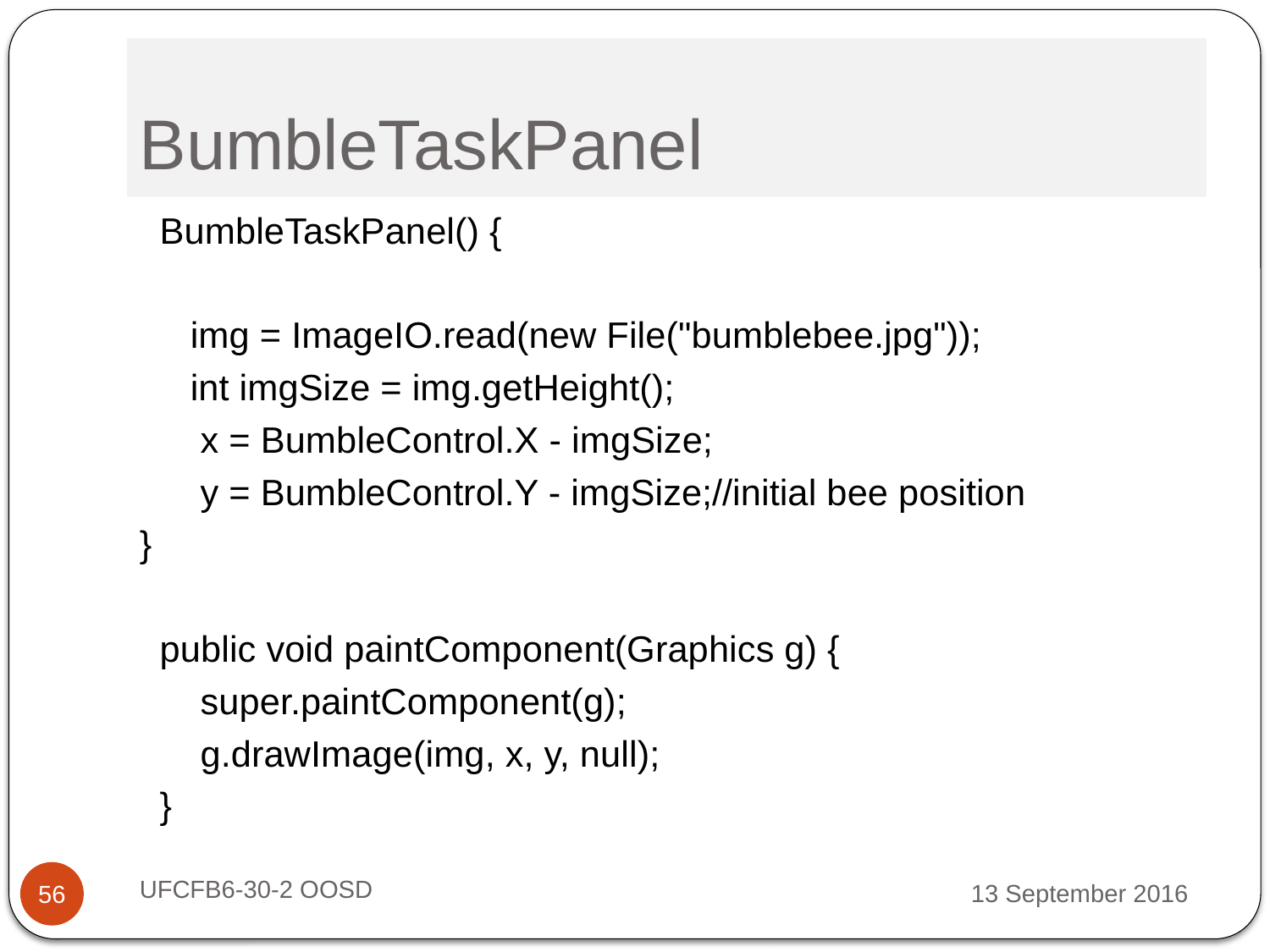

# BumbleTaskPanel
  BumbleTaskPanel() {

     img = ImageIO.read(new File("bumblebee.jpg"));
     int imgSize = img.getHeight();
      x = BumbleControl.X - imgSize;
      y = BumbleControl.Y - imgSize;//initial bee position
}

  public void paintComponent(Graphics g) {
      super.paintComponent(g);
      g.drawImage(img, x, y, null);
  }
UFCFB6-30-2 OOSD
13 September 2016
56